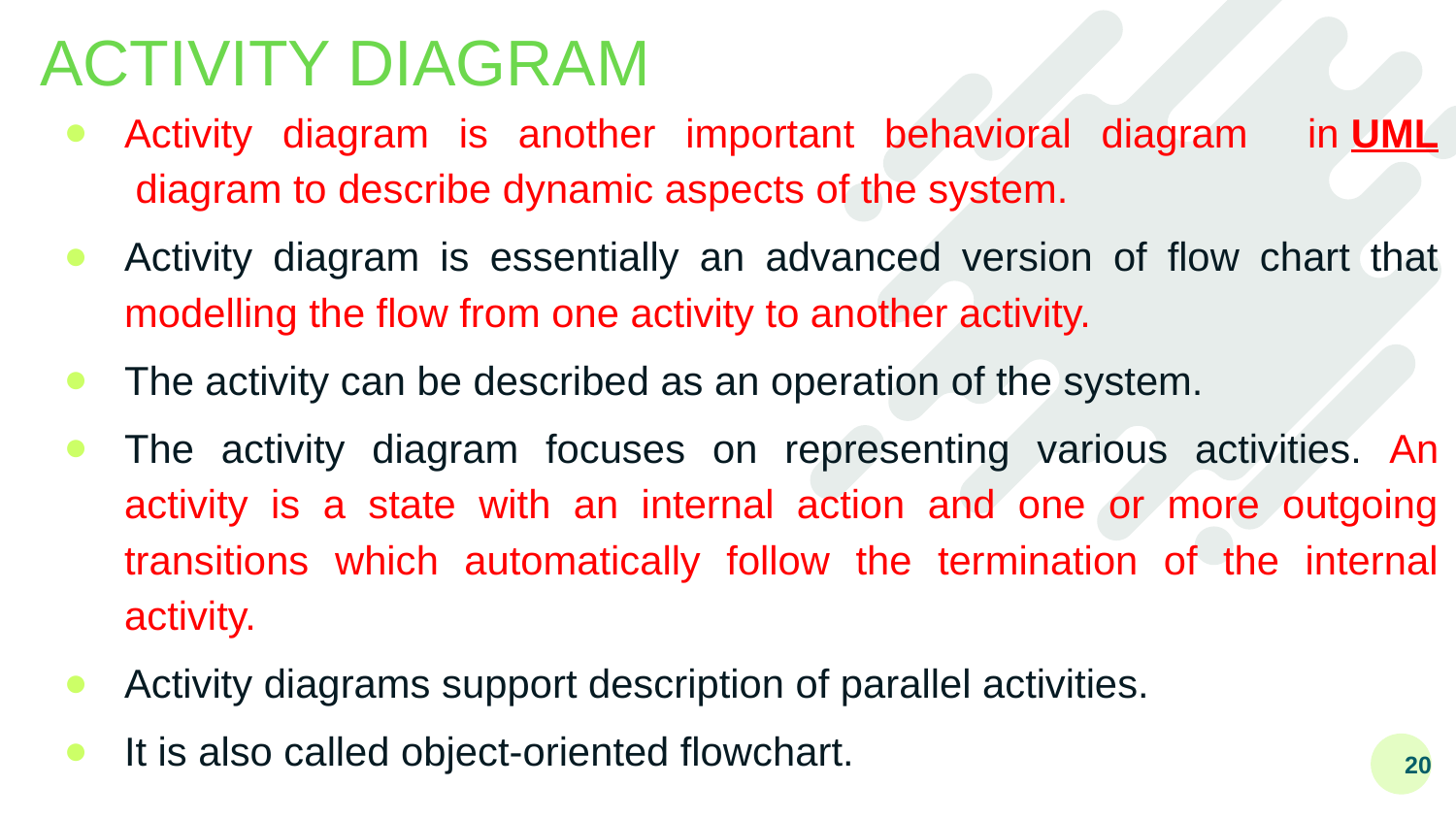

# ACTIVITY DIAGRAM
Activity diagram is another important behavioral diagram  in UML diagram to describe dynamic aspects of the system.
Activity diagram is essentially an advanced version of flow chart that modelling the flow from one activity to another activity.
The activity can be described as an operation of the system.
The activity diagram focuses on representing various activities. An activity is a state with an internal action and one or more outgoing transitions which automatically follow the termination of the internal activity.
Activity diagrams support description of parallel activities.
It is also called object-oriented flowchart.

20